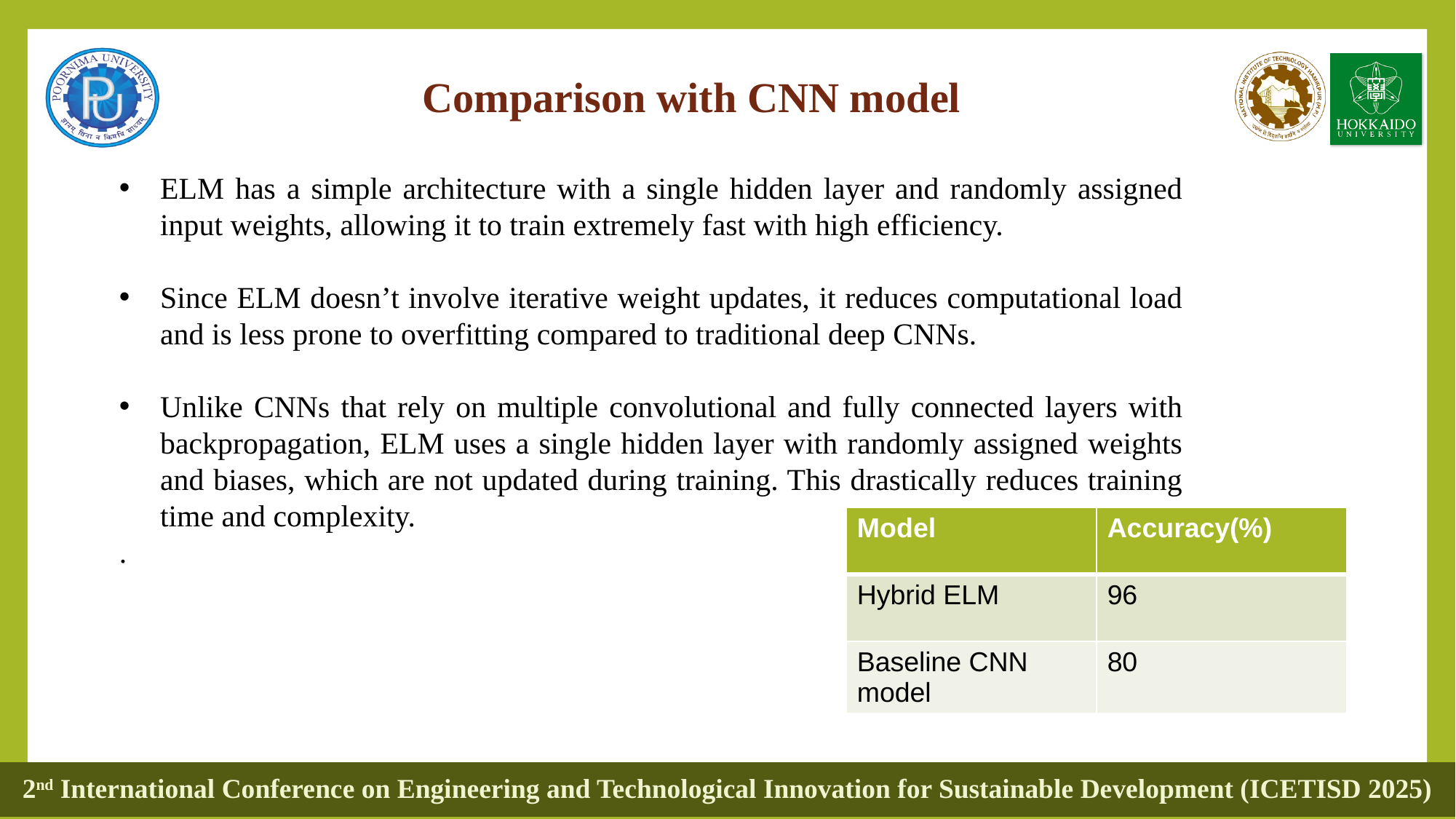

# Comparison with CNN model

ELM has a simple architecture with a single hidden layer and randomly assigned input weights, allowing it to train extremely fast with high efficiency.

Since ELM doesn’t involve iterative weight updates, it reduces computational load and is less prone to overfitting compared to traditional deep CNNs.

Unlike CNNs that rely on multiple convolutional and fully connected layers with backpropagation, ELM uses a single hidden layer with randomly assigned weights and biases, which are not updated during training. This drastically reduces training time and complexity.
.

| Model | Accuracy(%) |
| --- | --- |
| Hybrid ELM | 96 |
| Baseline CNN model | 80 |
2nd International Conference on Engineering and Technological Innovation for Sustainable Development (ICETISD 2025)